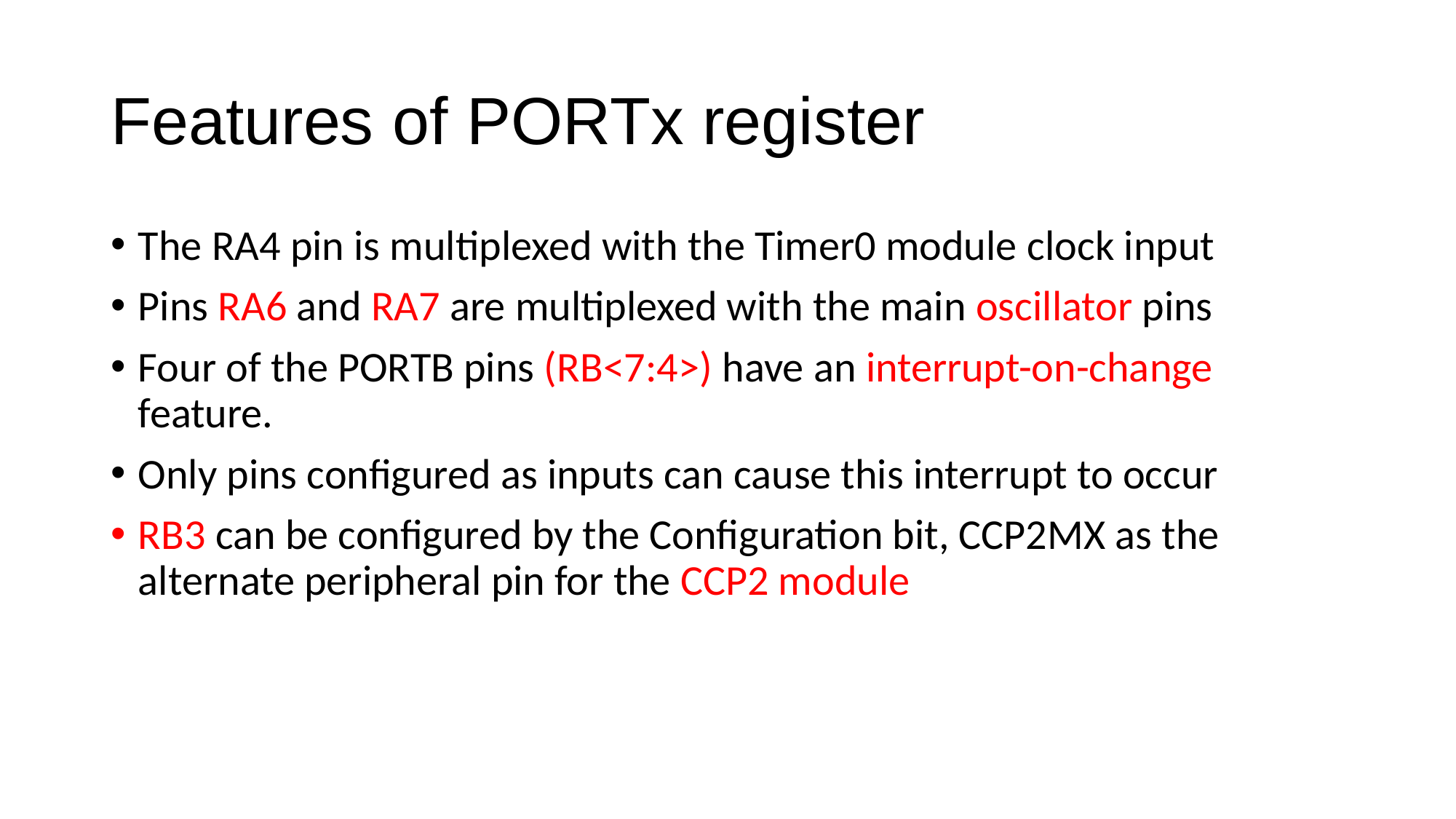

# Features of PORTx register
The RA4 pin is multiplexed with the Timer0 module clock input
Pins RA6 and RA7 are multiplexed with the main oscillator pins
Four of the PORTB pins (RB<7:4>) have an interrupt-on-change feature.
Only pins configured as inputs can cause this interrupt to occur
RB3 can be configured by the Configuration bit, CCP2MX as the alternate peripheral pin for the CCP2 module
17